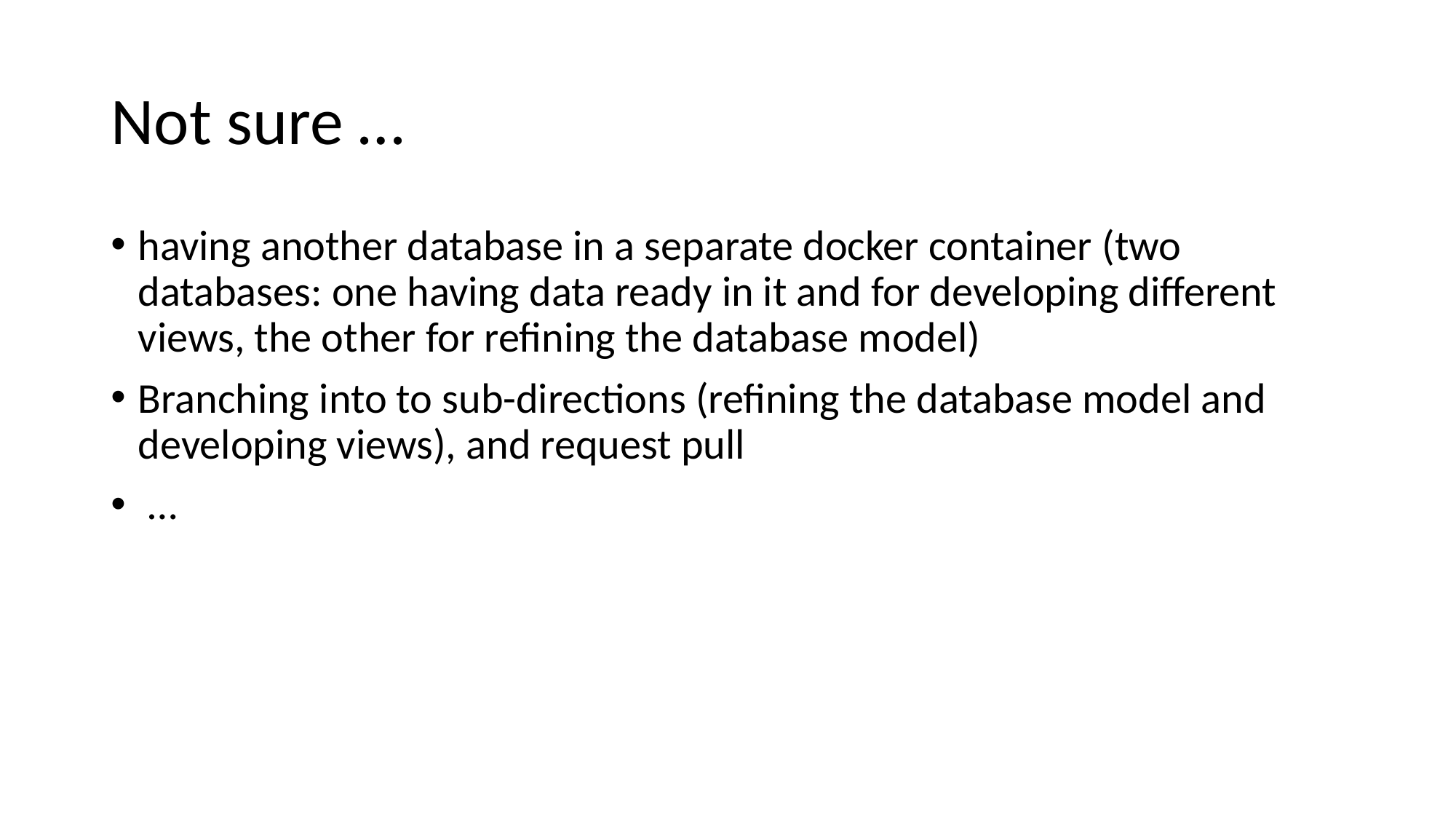

# Not sure …
having another database in a separate docker container (two databases: one having data ready in it and for developing different views, the other for refining the database model)
Branching into to sub-directions (refining the database model and developing views), and request pull
 …